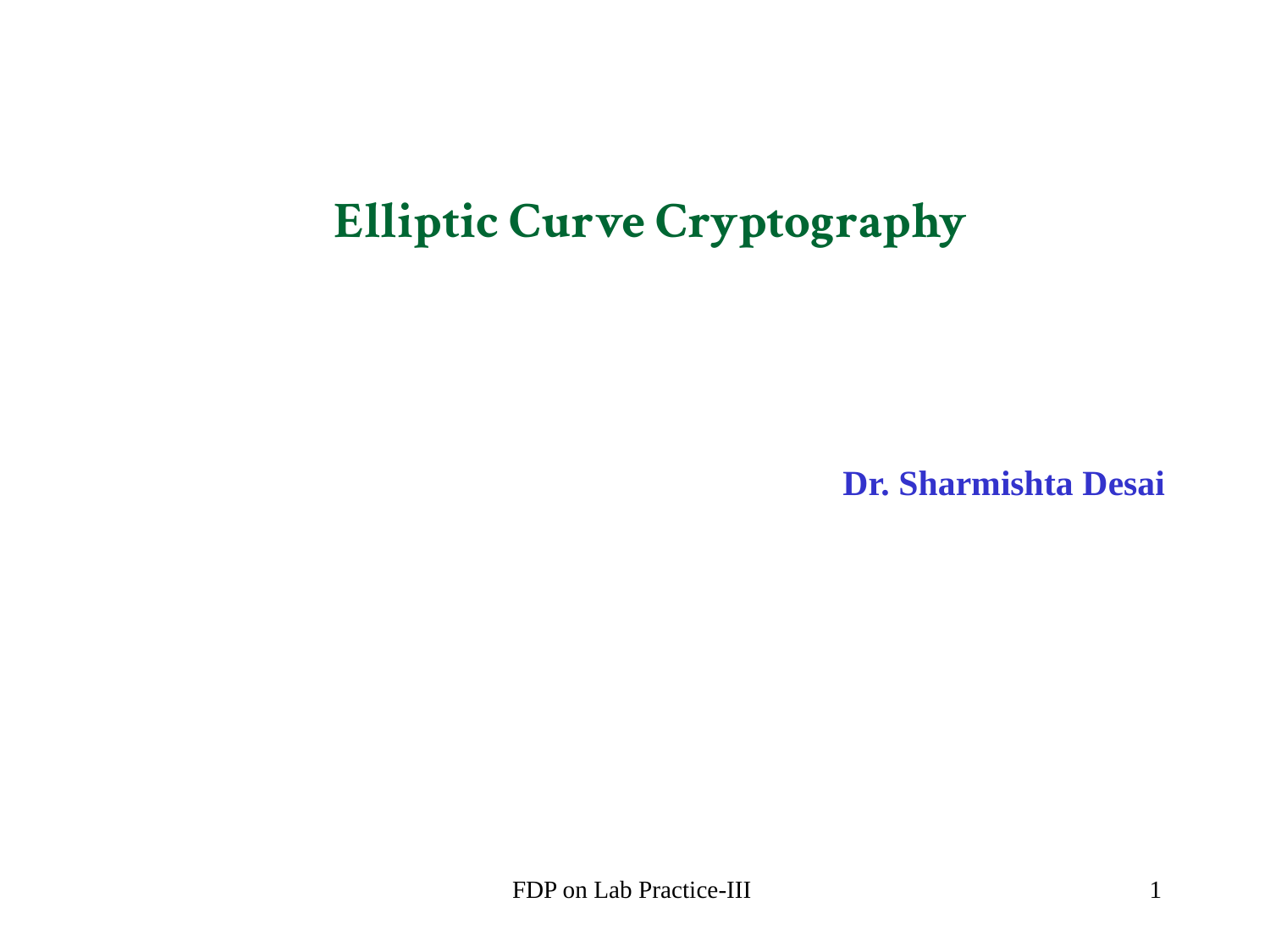

# Elliptic Curve Cryptography

				        Dr. Sharmishta Desai

FDP on Lab Practice-III
1